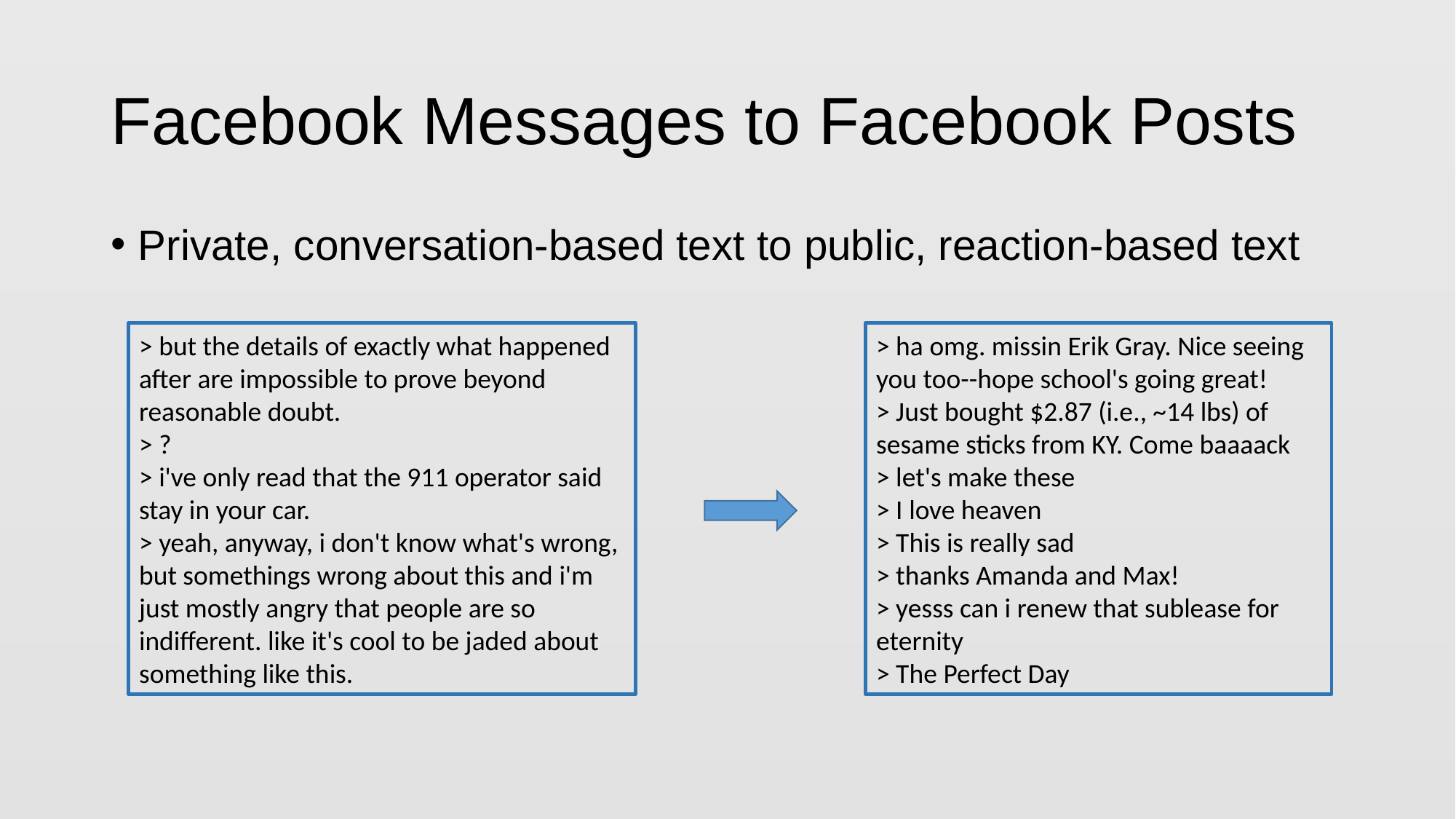

# Facebook Messages to Facebook Posts
Private, conversation-based text to public, reaction-based text

> but the details of exactly what happened after are impossible to prove beyond reasonable doubt.
> ?
> i've only read that the 911 operator said stay in your car.
> yeah, anyway, i don't know what's wrong, but somethings wrong about this and i'm just mostly angry that people are so indifferent. like it's cool to be jaded about something like this.
> ha omg. missin Erik Gray. Nice seeing you too--hope school's going great!
> Just bought $2.87 (i.e., ~14 lbs) of sesame sticks from KY. Come baaaack
> let's make these
> I love heaven
> This is really sad
> thanks Amanda and Max!
> yesss can i renew that sublease for eternity
> The Perfect Day